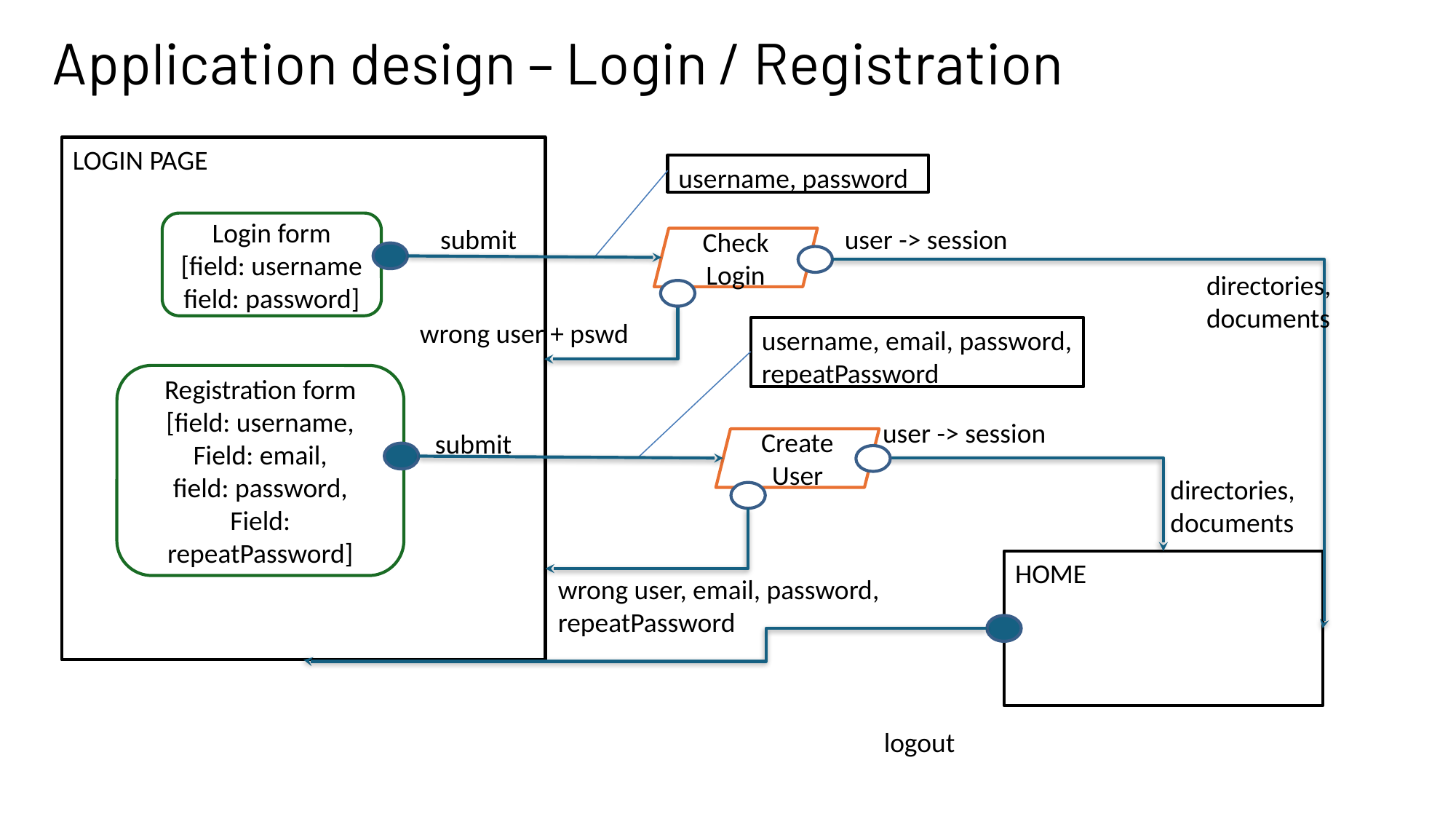

# Application design – Login / Registration
LOGIN PAGE
username, password
Login form
[field: username
field: password]
submit
user -> session
Check
Login

directories, documents

wrong user + pswd
username, email, password,
repeatPassword
Registration form
[field: username,
Field: email,
field: password,
Field: repeatPassword]
user -> session
submit
Create User

directories, documents

HOME
wrong user, email, password, repeatPassword

logout